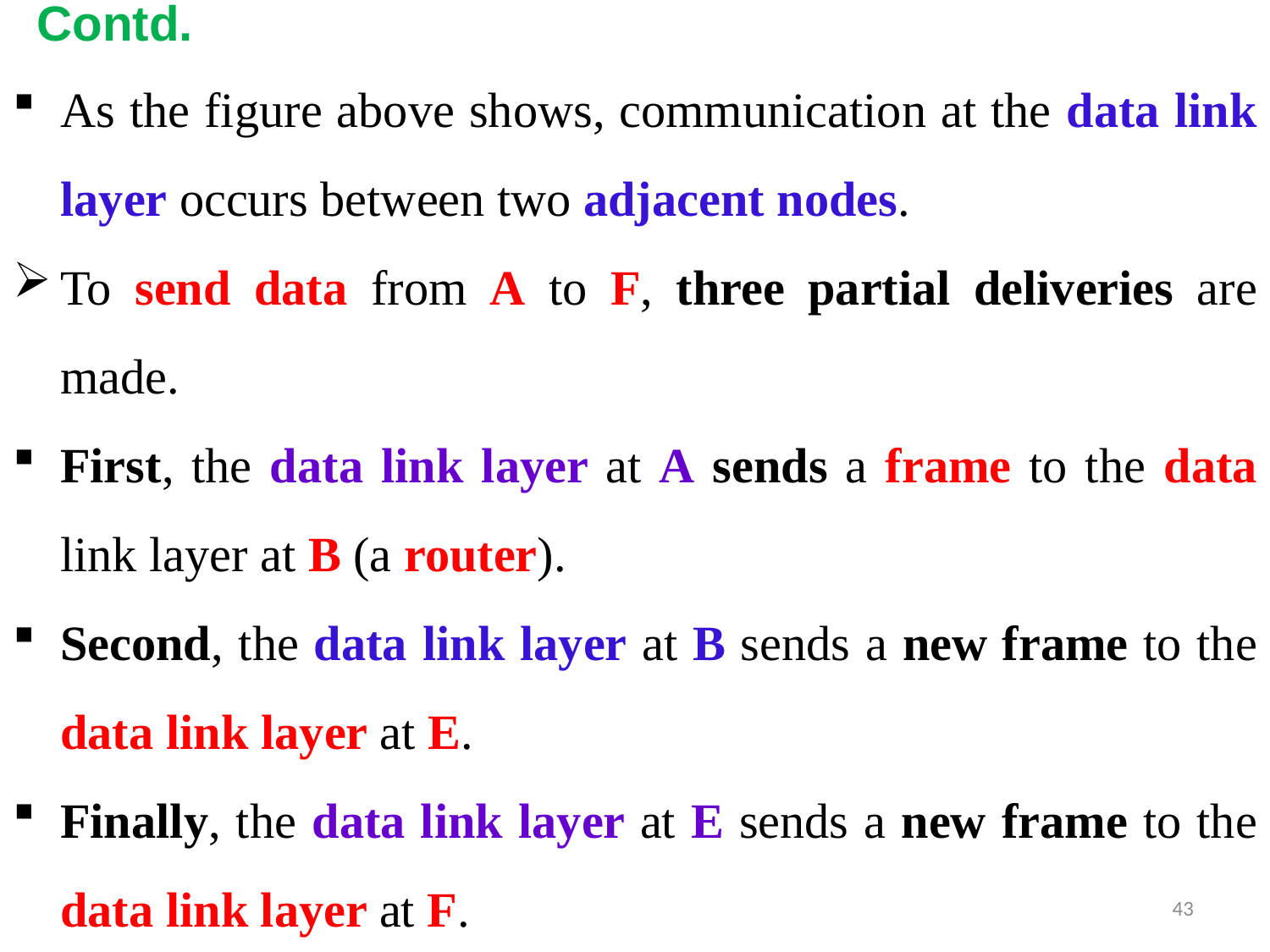

# Contd.
As the figure above shows, communication at the data link layer occurs between two adjacent nodes.
To send data from A to F, three partial deliveries are made.
First, the data link layer at A sends a frame to the data link layer at B (a router).
Second, the data link layer at B sends a new frame to the data link layer at E.
Finally, the data link layer at E sends a new frame to the data link layer at F.

43